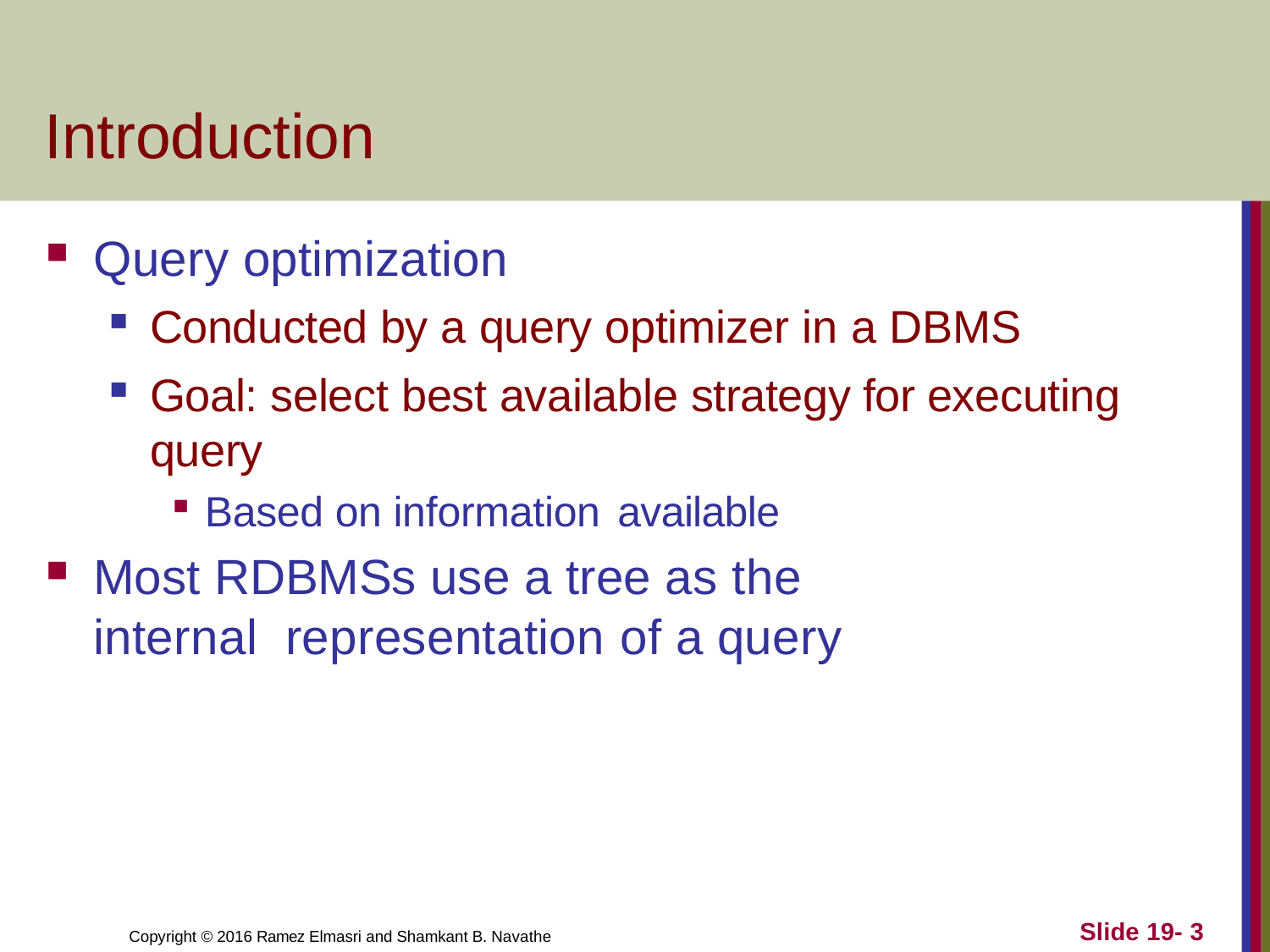

# Introduction
Query optimization
Conducted by a query optimizer in a DBMS
Goal: select best available strategy for executing  query
Based on information available
Most RDBMSs use a tree as the internal  representation of a query
Slide 19- 3
Copyright © 2016 Ramez Elmasri and Shamkant B. Navathe